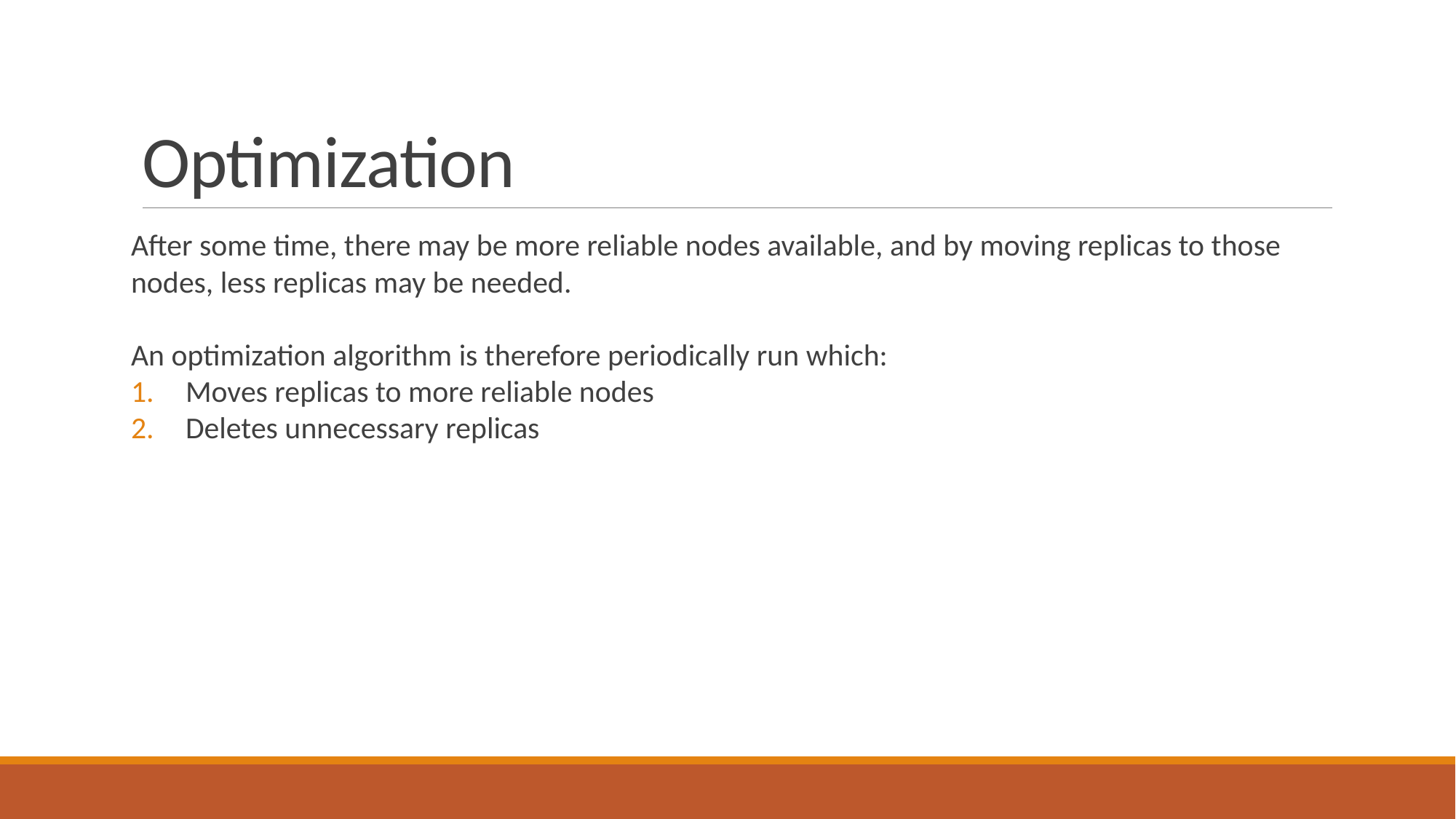

# Optimization
After some time, there may be more reliable nodes available, and by moving replicas to those nodes, less replicas may be needed.

An optimization algorithm is therefore periodically run which:
Moves replicas to more reliable nodes
Deletes unnecessary replicas